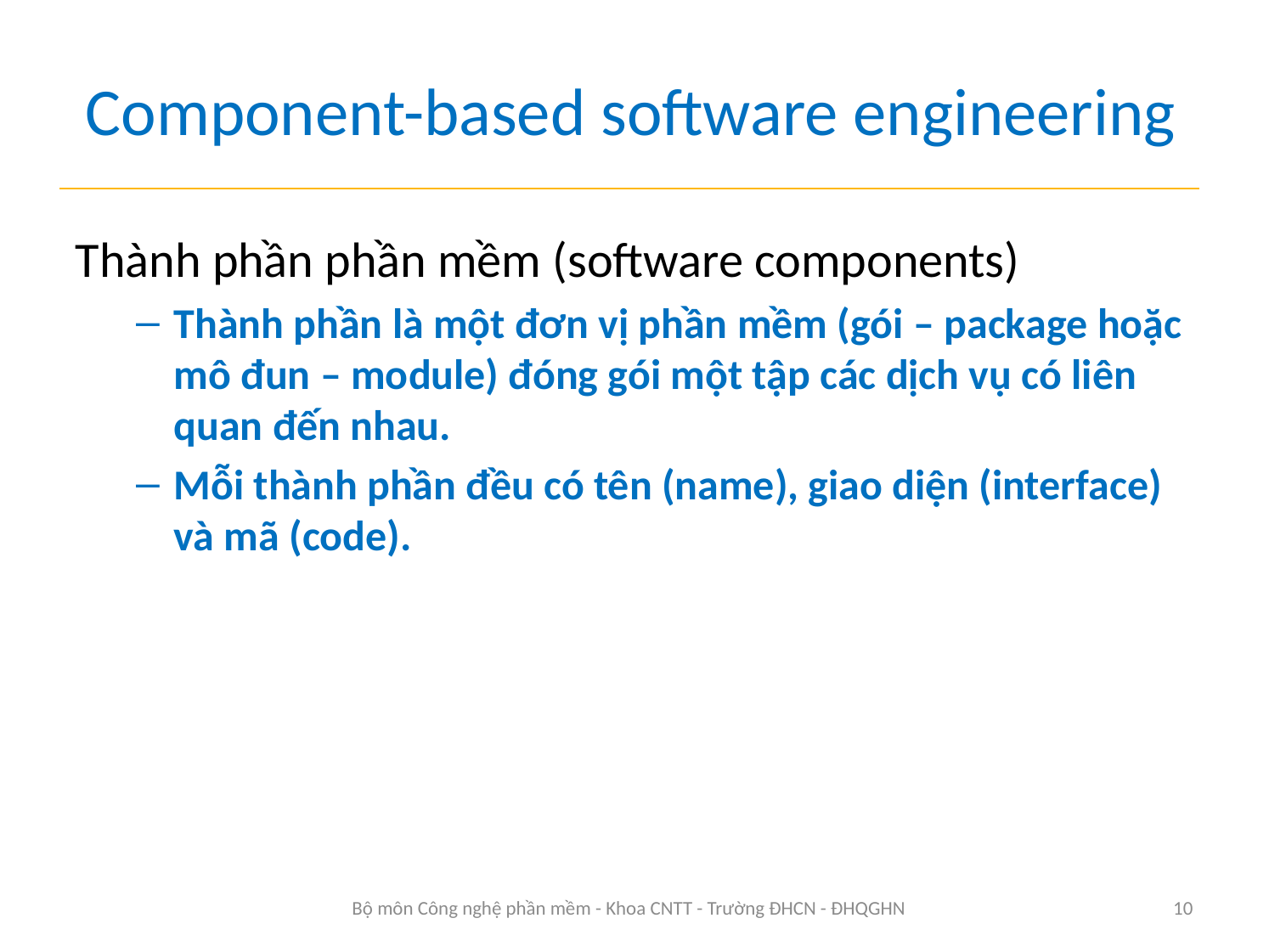

# Component-based software engineering
Thành phần phần mềm (software components)
Thành phần là một đơn vị phần mềm (gói – package hoặc mô đun – module) đóng gói một tập các dịch vụ có liên quan đến nhau.
Mỗi thành phần đều có tên (name), giao diện (interface) và mã (code).
Bộ môn Công nghệ phần mềm - Khoa CNTT - Trường ĐHCN - ĐHQGHN
10